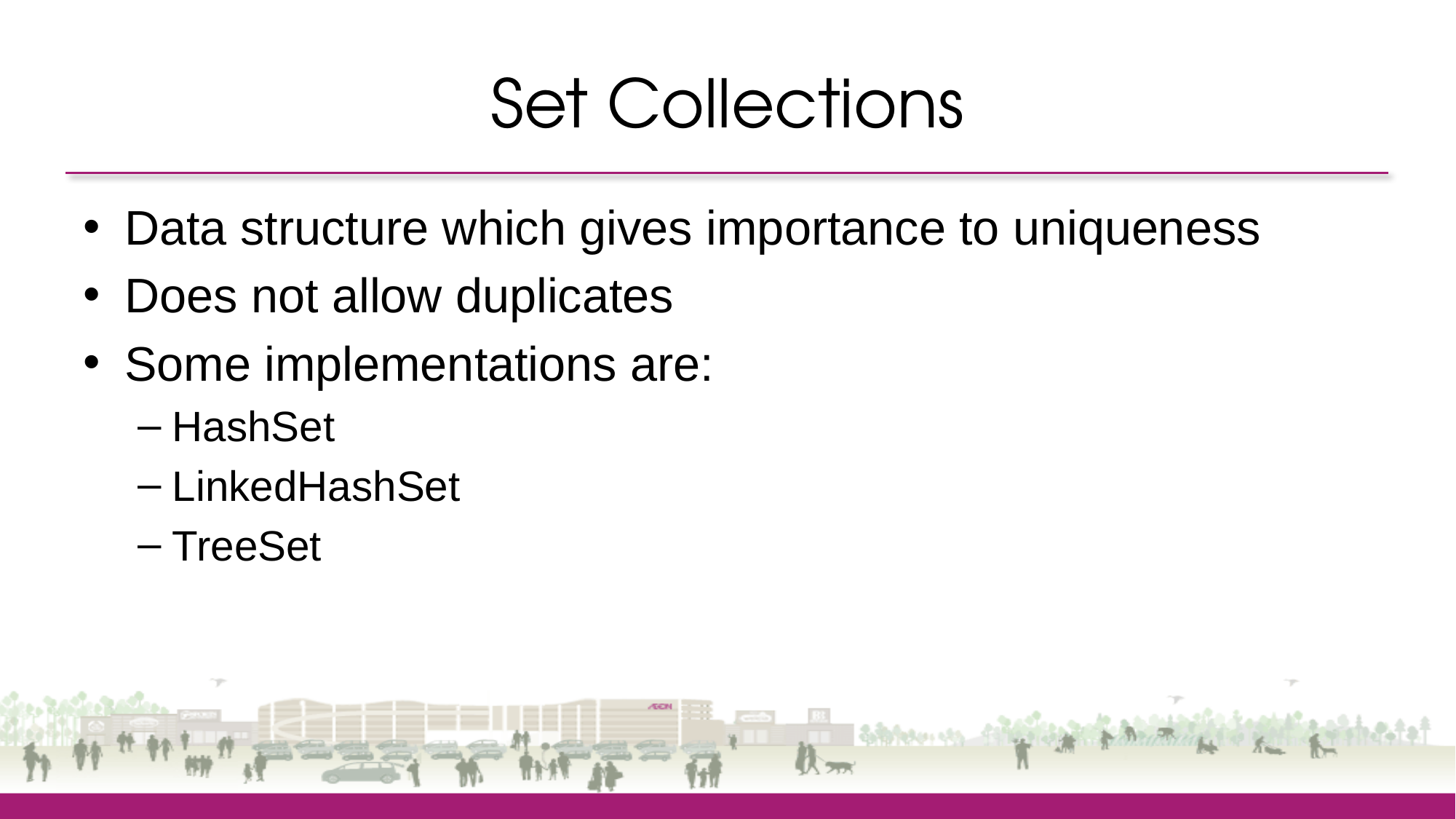

# Set Collections
Data structure which gives importance to uniqueness
Does not allow duplicates
Some implementations are:
HashSet
LinkedHashSet
TreeSet